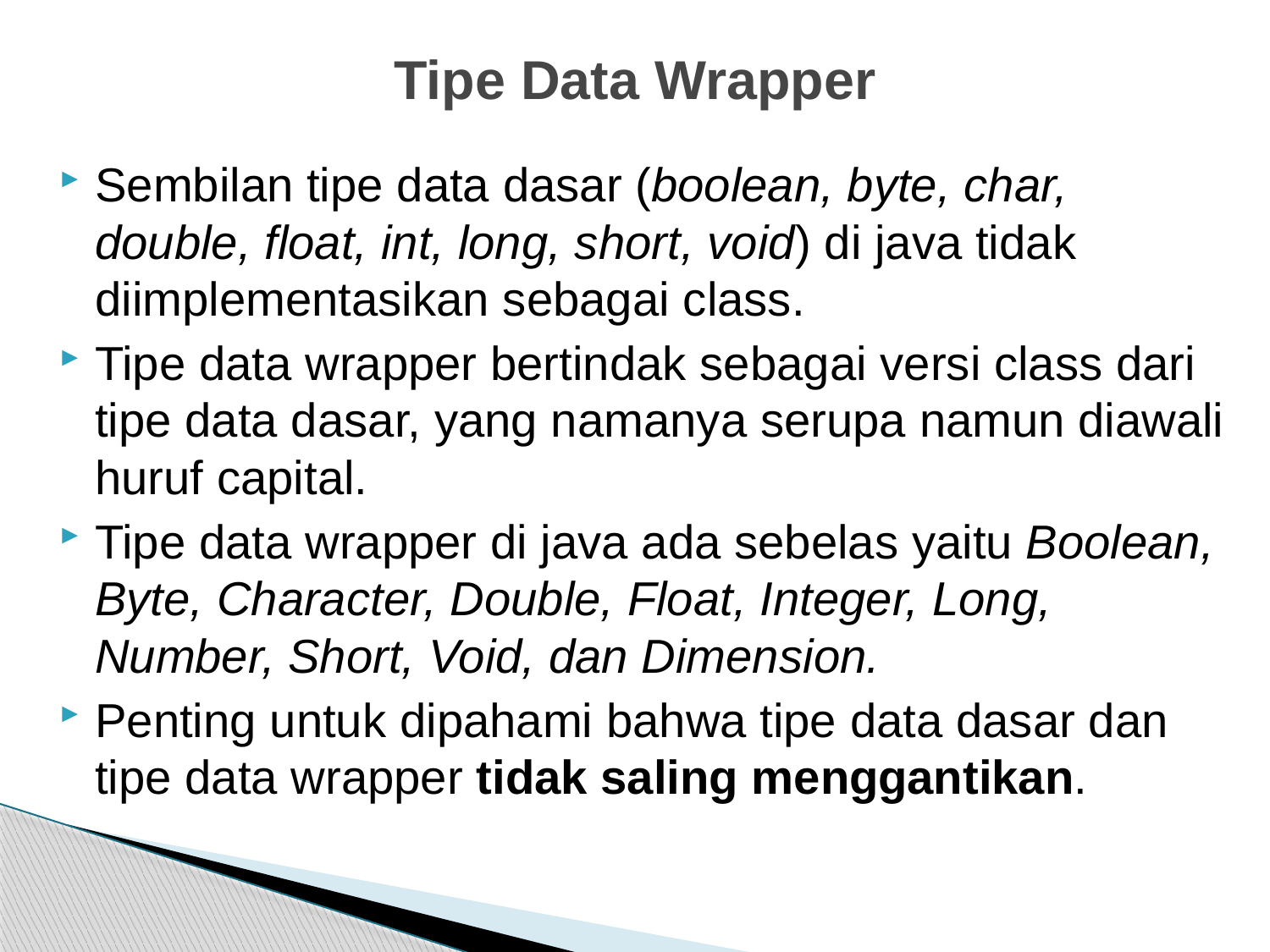

# Tipe Data Wrapper
Sembilan tipe data dasar (boolean, byte, char, double, float, int, long, short, void) di java tidak diimplementasikan sebagai class.
Tipe data wrapper bertindak sebagai versi class dari tipe data dasar, yang namanya serupa namun diawali huruf capital.
Tipe data wrapper di java ada sebelas yaitu Boolean, Byte, Character, Double, Float, Integer, Long, Number, Short, Void, dan Dimension.
Penting untuk dipahami bahwa tipe data dasar dan tipe data wrapper tidak saling menggantikan.